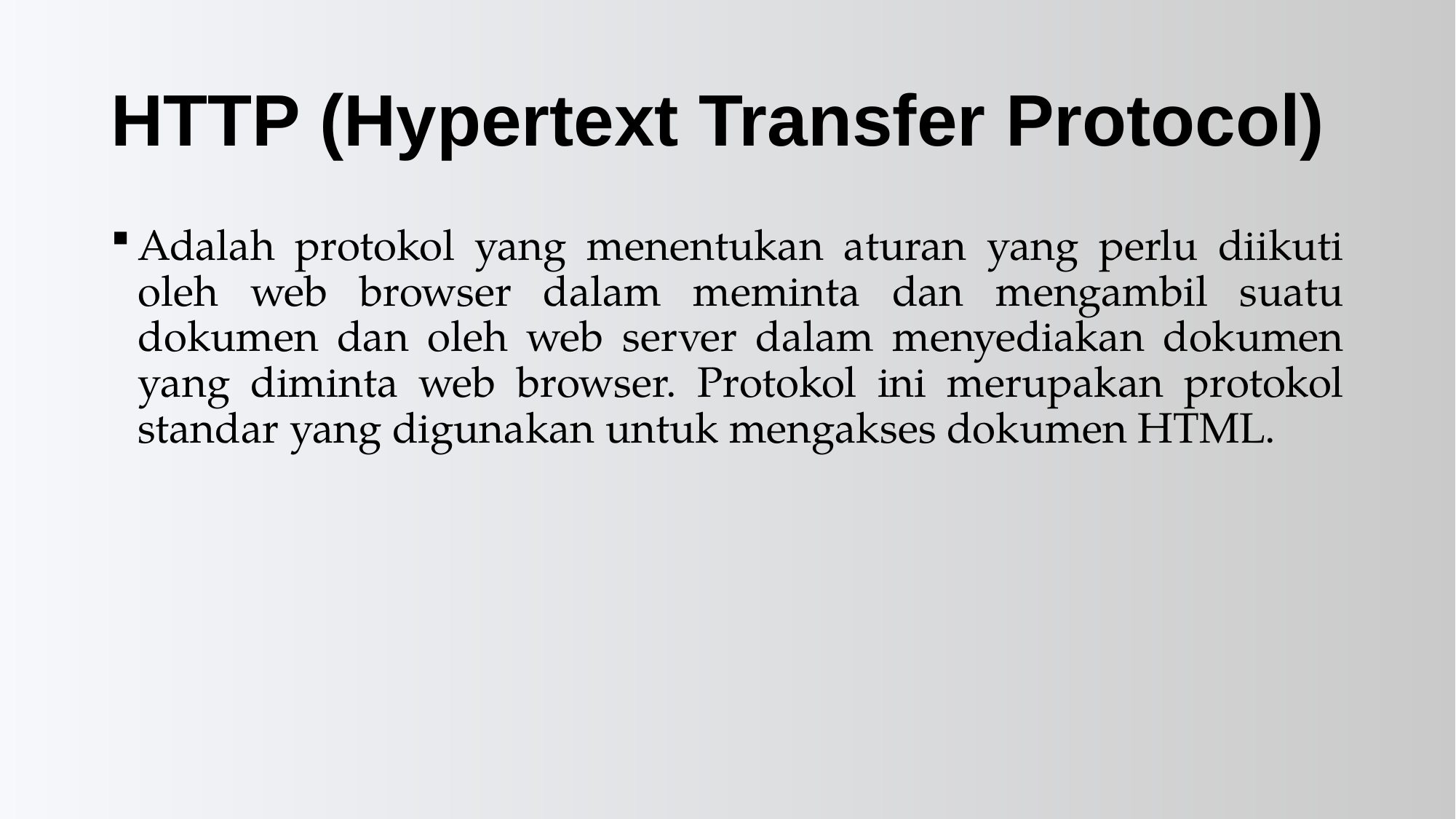

# HTTP (Hypertext Transfer Protocol)
Adalah protokol yang menentukan aturan yang perlu diikuti oleh web browser dalam meminta dan mengambil suatu dokumen dan oleh web server dalam menyediakan dokumen yang diminta web browser. Protokol ini merupakan protokol standar yang digunakan untuk mengakses dokumen HTML.